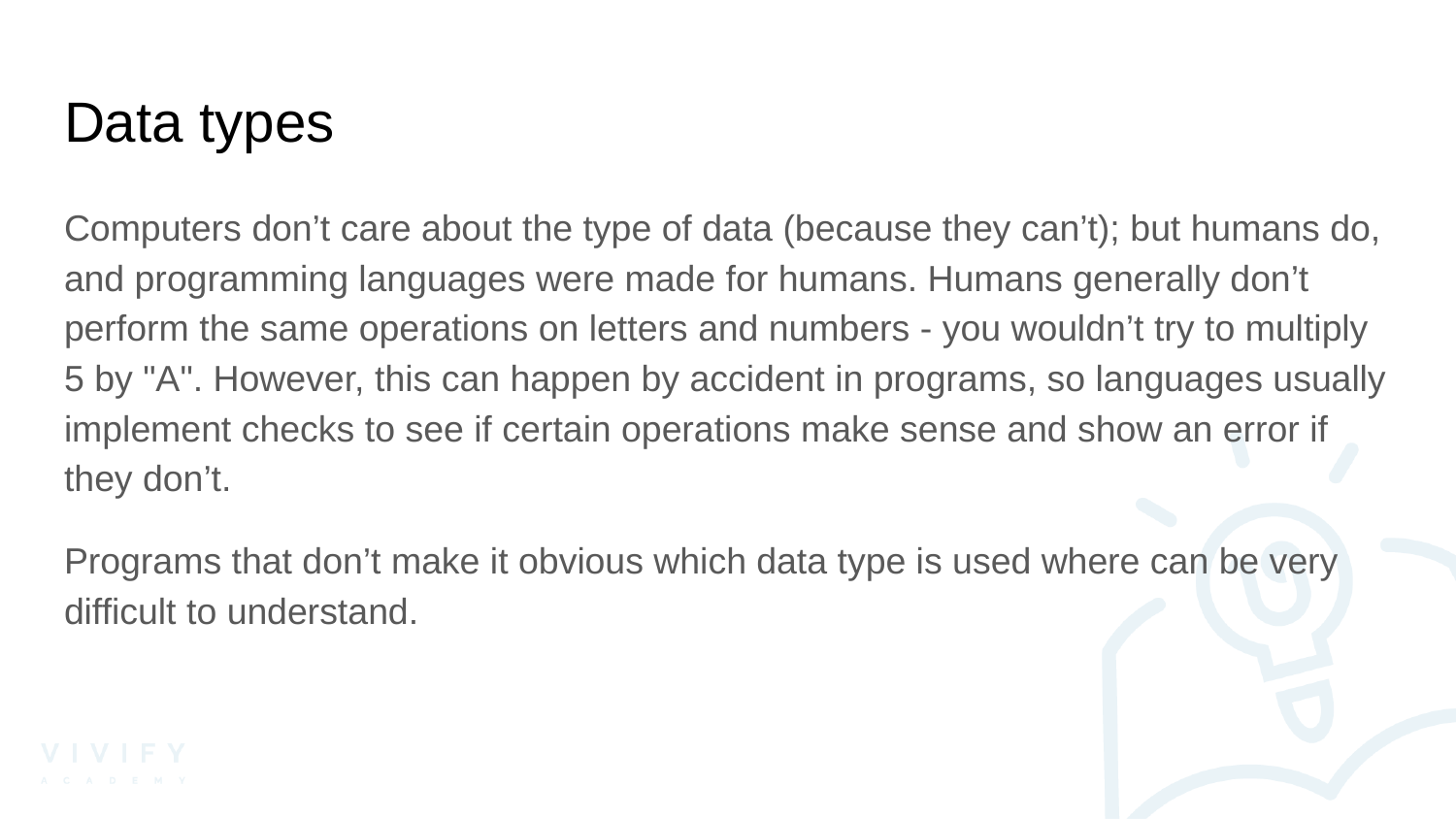

# Data types
Computers don’t care about the type of data (because they can’t); but humans do, and programming languages were made for humans. Humans generally don’t perform the same operations on letters and numbers - you wouldn’t try to multiply 5 by "A". However, this can happen by accident in programs, so languages usually implement checks to see if certain operations make sense and show an error if they don’t.
Programs that don’t make it obvious which data type is used where can be very difficult to understand.